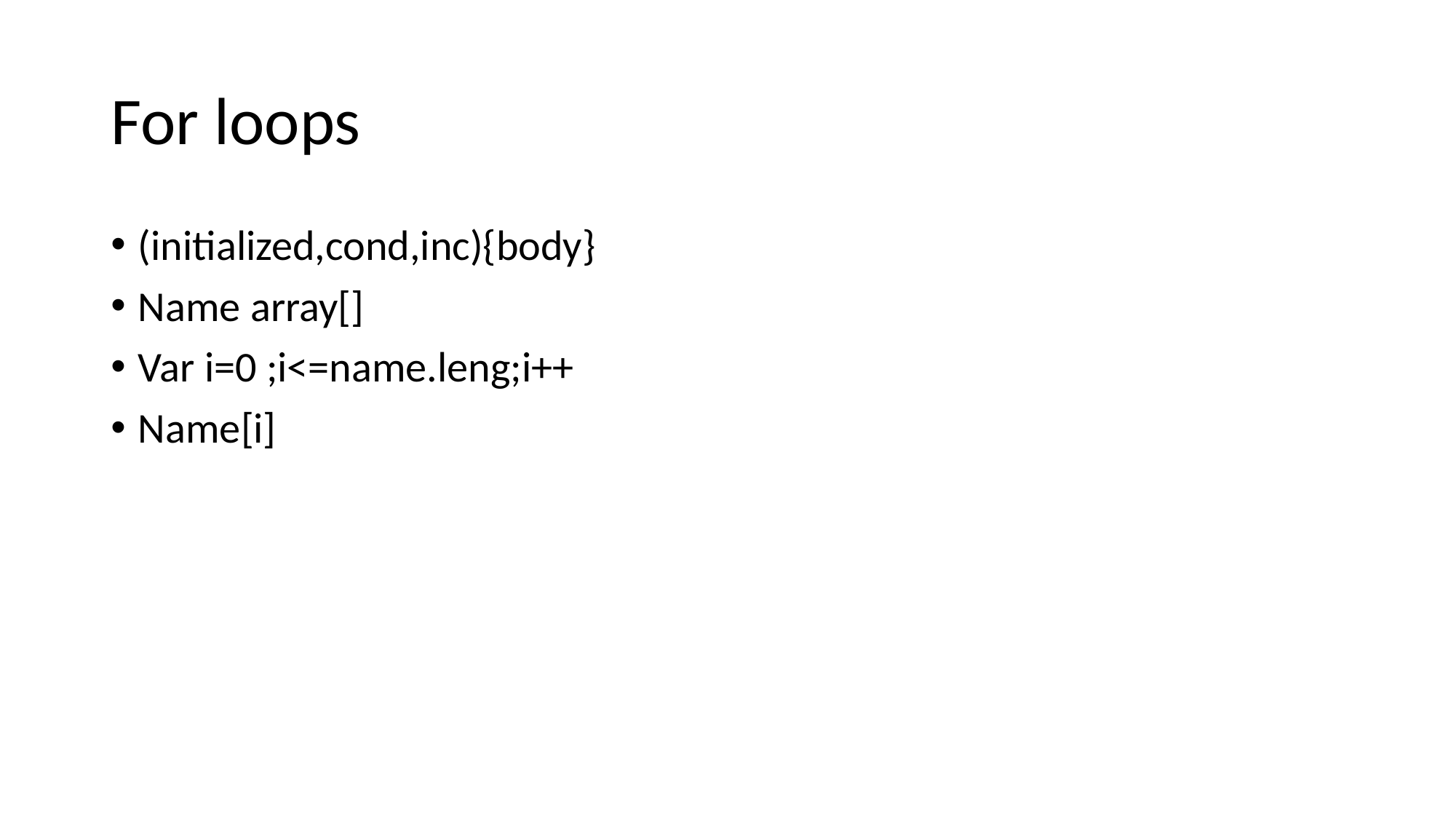

# For loops
(initialized,cond,inc){body}
Name array[]
Var i=0 ;i<=name.leng;i++
Name[i]